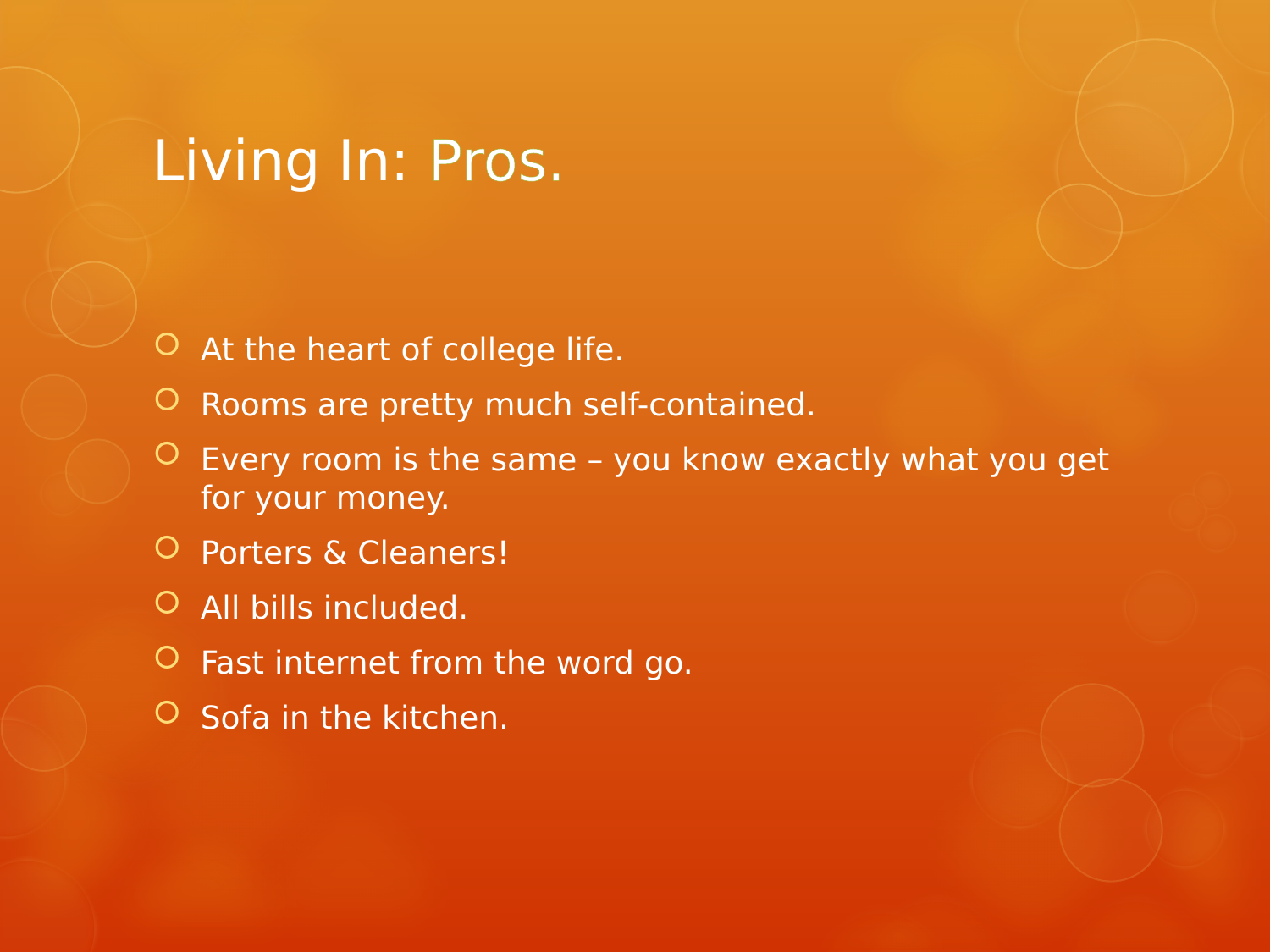

# Living In: Pros.
At the heart of college life.
Rooms are pretty much self-contained.
Every room is the same – you know exactly what you get for your money.
Porters & Cleaners!
All bills included.
Fast internet from the word go.
Sofa in the kitchen.